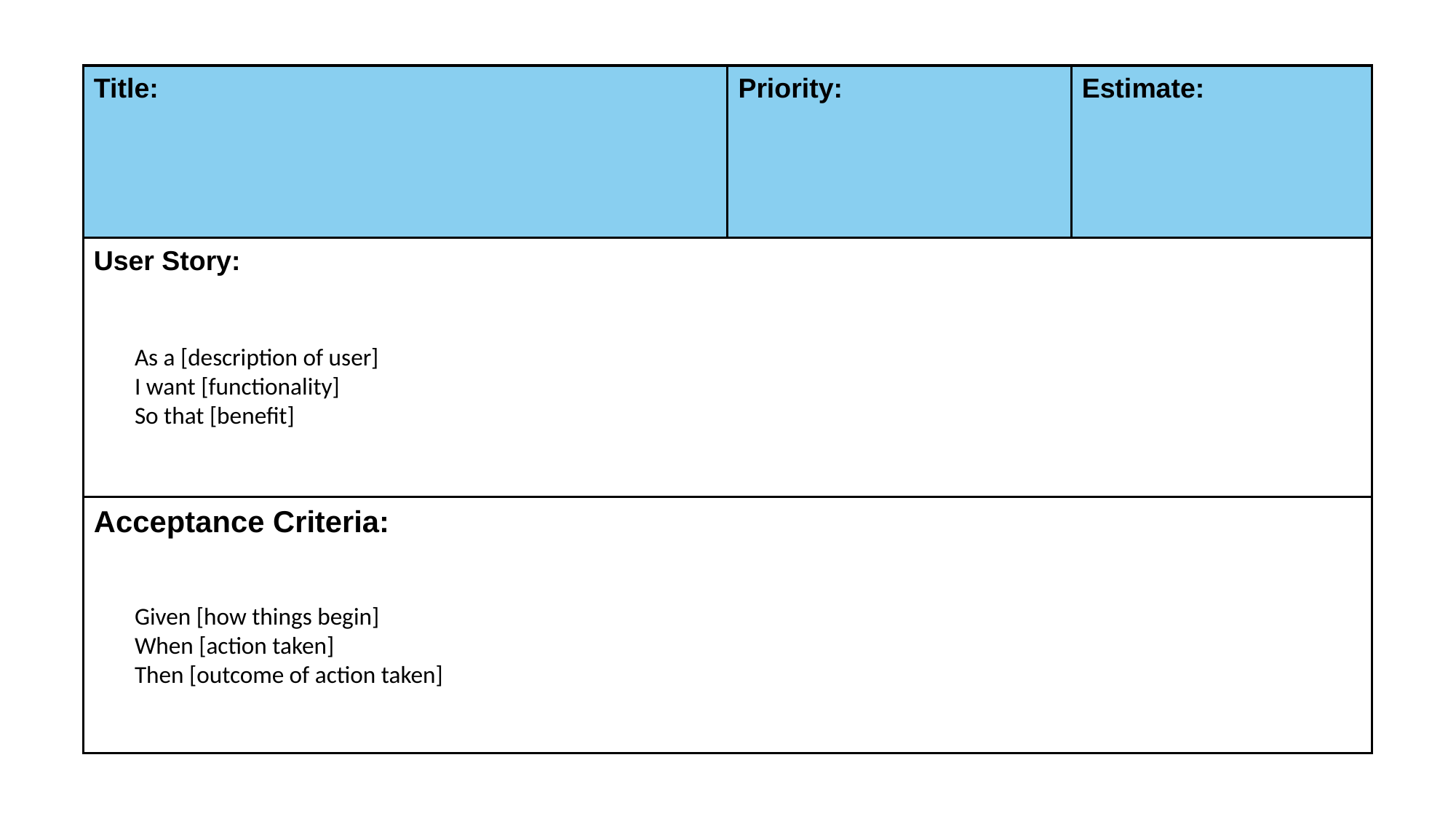

Title:
Priority:
Estimate:

User Story:
As a [description of user]
I want [functionality]
So that [benefit]
Acceptance Criteria:
Given [how things begin]
When [action taken]
Then [outcome of action taken]